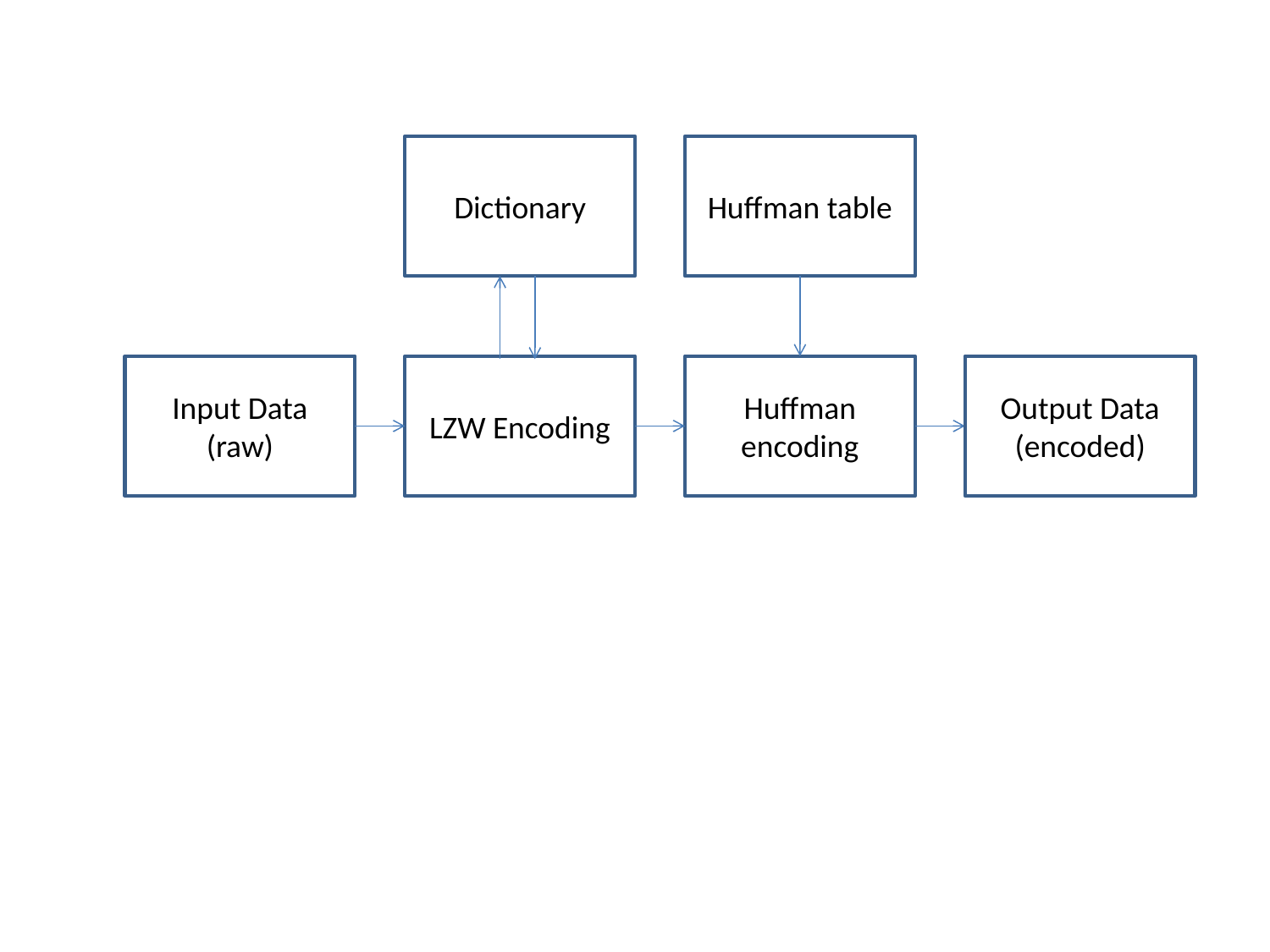

Dictionary
Huffman table
Input Data
(raw)
LZW Encoding
Huffman encoding
Output Data
(encoded)